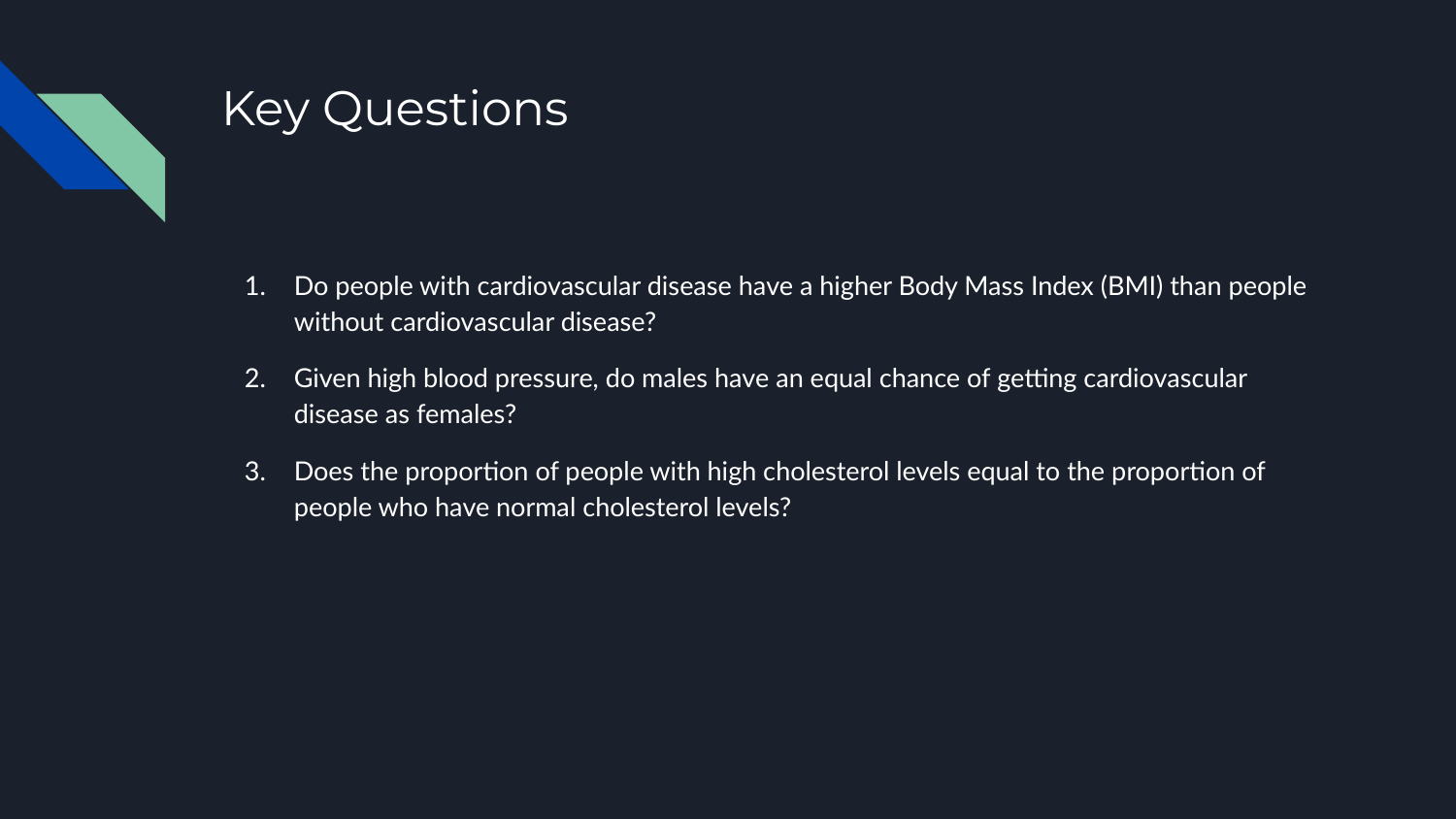

# Key Questions
Do people with cardiovascular disease have a higher Body Mass Index (BMI) than people without cardiovascular disease?
Given high blood pressure, do males have an equal chance of getting cardiovascular disease as females?
Does the proportion of people with high cholesterol levels equal to the proportion of people who have normal cholesterol levels?